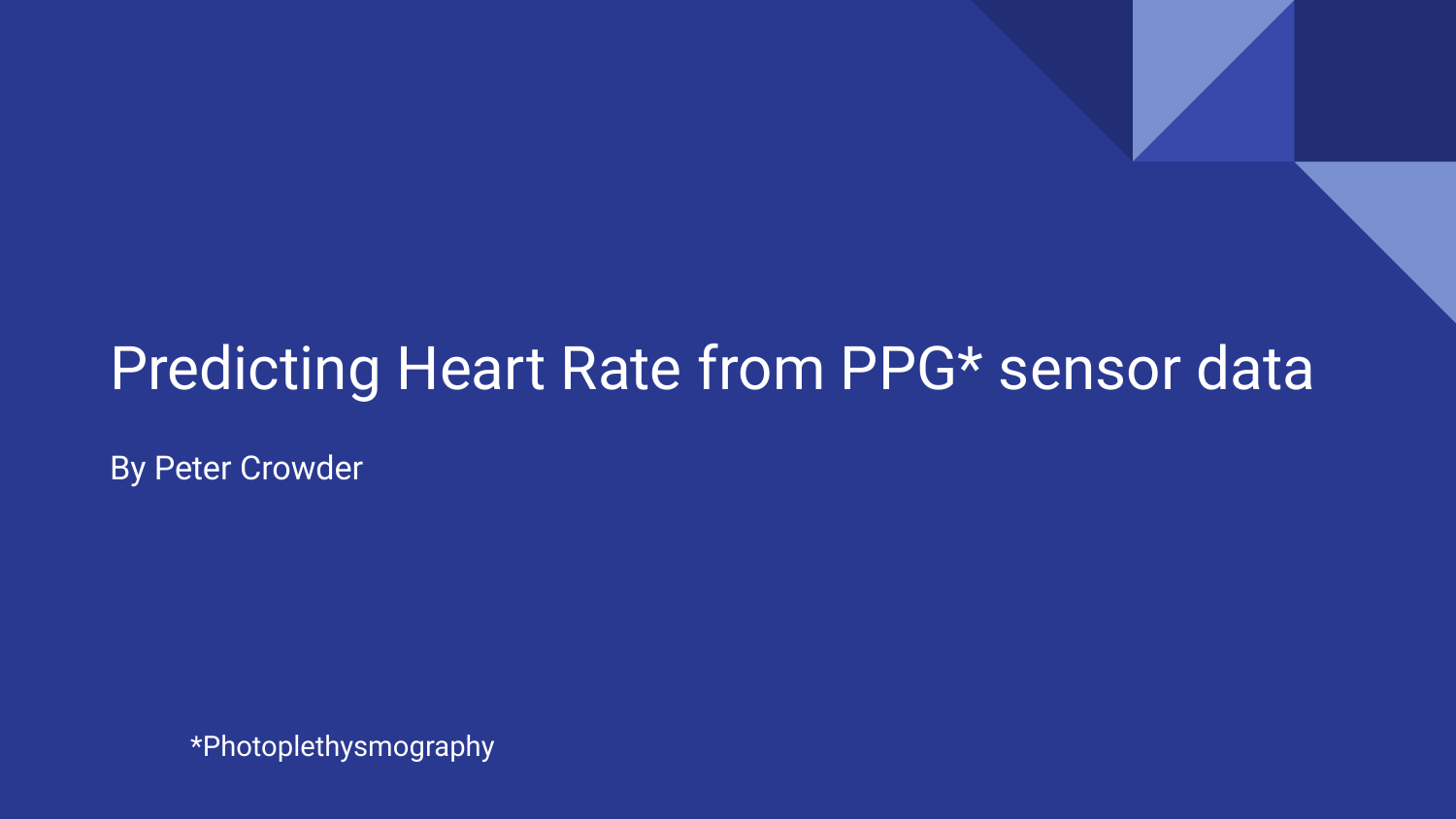

# Predicting Heart Rate from PPG* sensor data
By Peter Crowder
*Photoplethysmography